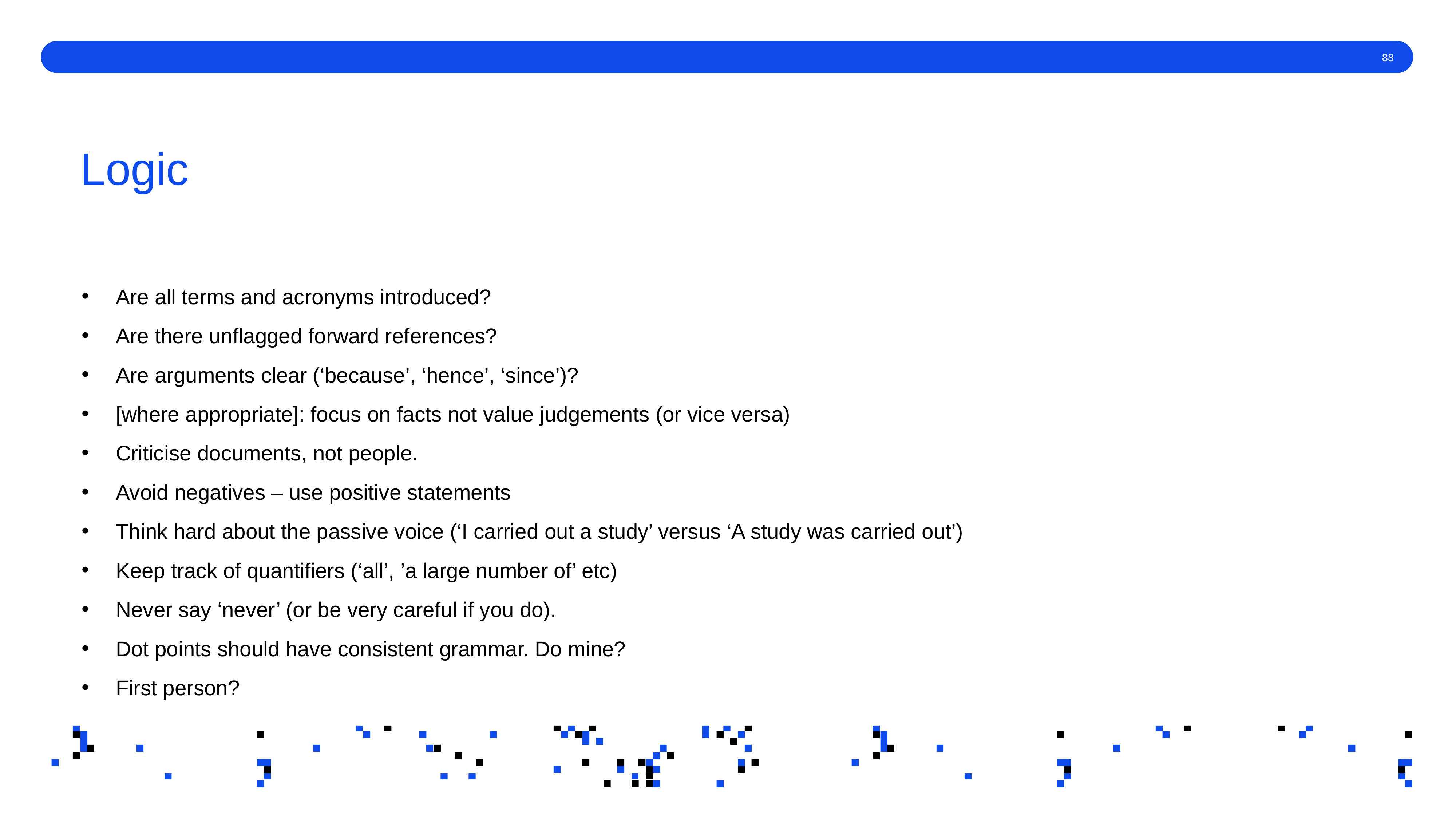

# Logic
Are all terms and acronyms introduced?
Are there unflagged forward references?
Are arguments clear (‘because’, ‘hence’, ‘since’)?
[where appropriate]: focus on facts not value judgements (or vice versa)
Criticise documents, not people.
Avoid negatives – use positive statements
Think hard about the passive voice (‘I carried out a study’ versus ‘A study was carried out’)
Keep track of quantifiers (‘all’, ’a large number of’ etc)
Never say ‘never’ (or be very careful if you do).
Dot points should have consistent grammar. Do mine?
First person?